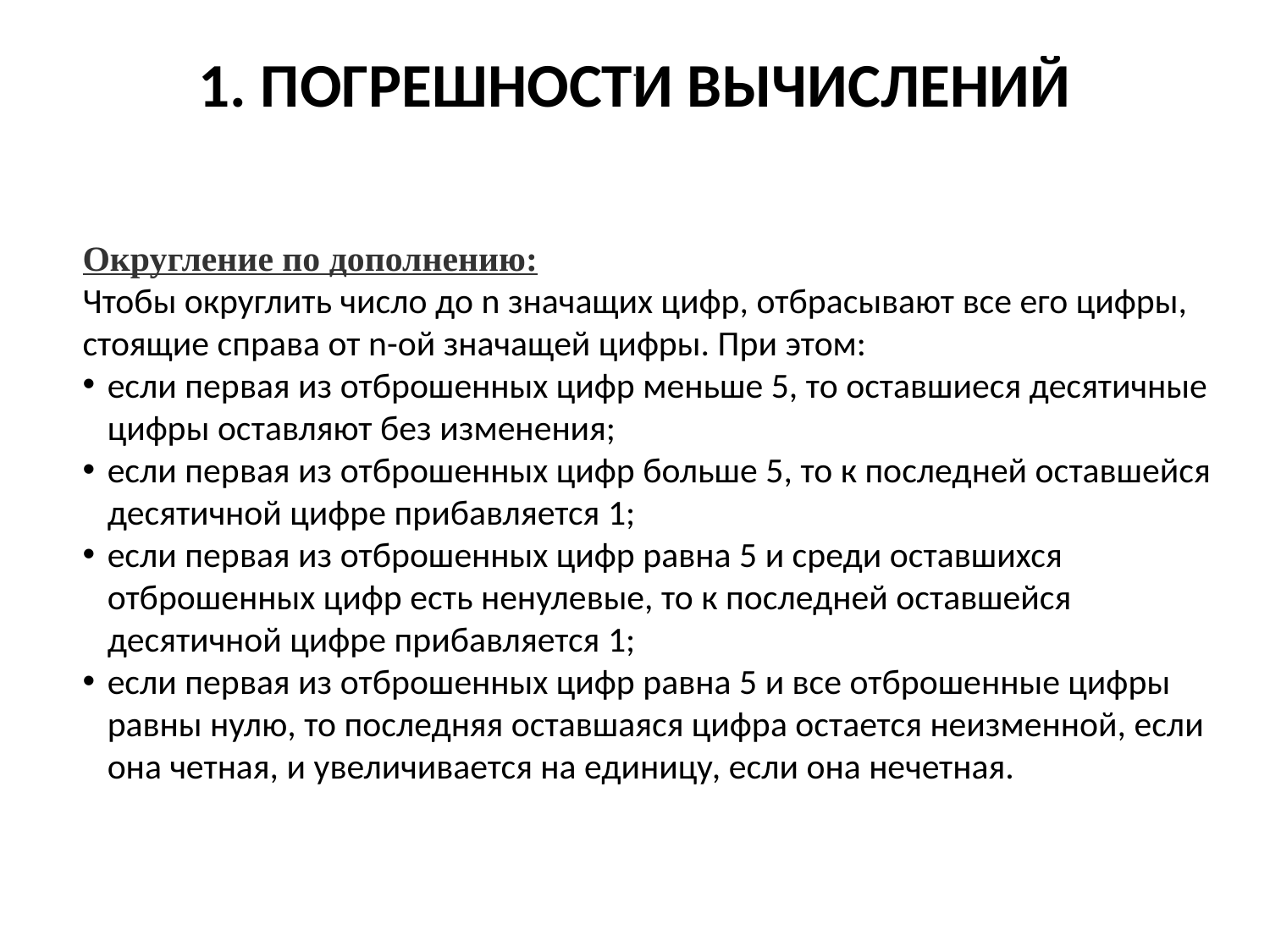

# 1. ПОГРЕШНОСТИ ВЫЧИСЛЕНИЙ
.
Округление по дополнению:
Чтобы округлить число до n значащих цифр, отбрасывают все его цифры, стоящие справа от n-ой значащей цифры. При этом:
если первая из отброшенных цифр меньше 5, то оставшиеся десятичные цифры оставляют без изменения;
если первая из отброшенных цифр больше 5, то к последней оставшейся десятичной цифре прибавляется 1;
если первая из отброшенных цифр равна 5 и среди оставшихся отброшенных цифр есть ненулевые, то к последней оставшейся десятичной цифре прибавляется 1;
если первая из отброшенных цифр равна 5 и все отброшенные цифры равны нулю, то последняя оставшаяся цифра остается неизменной, если она четная, и увеличивается на единицу, если она нечетная.